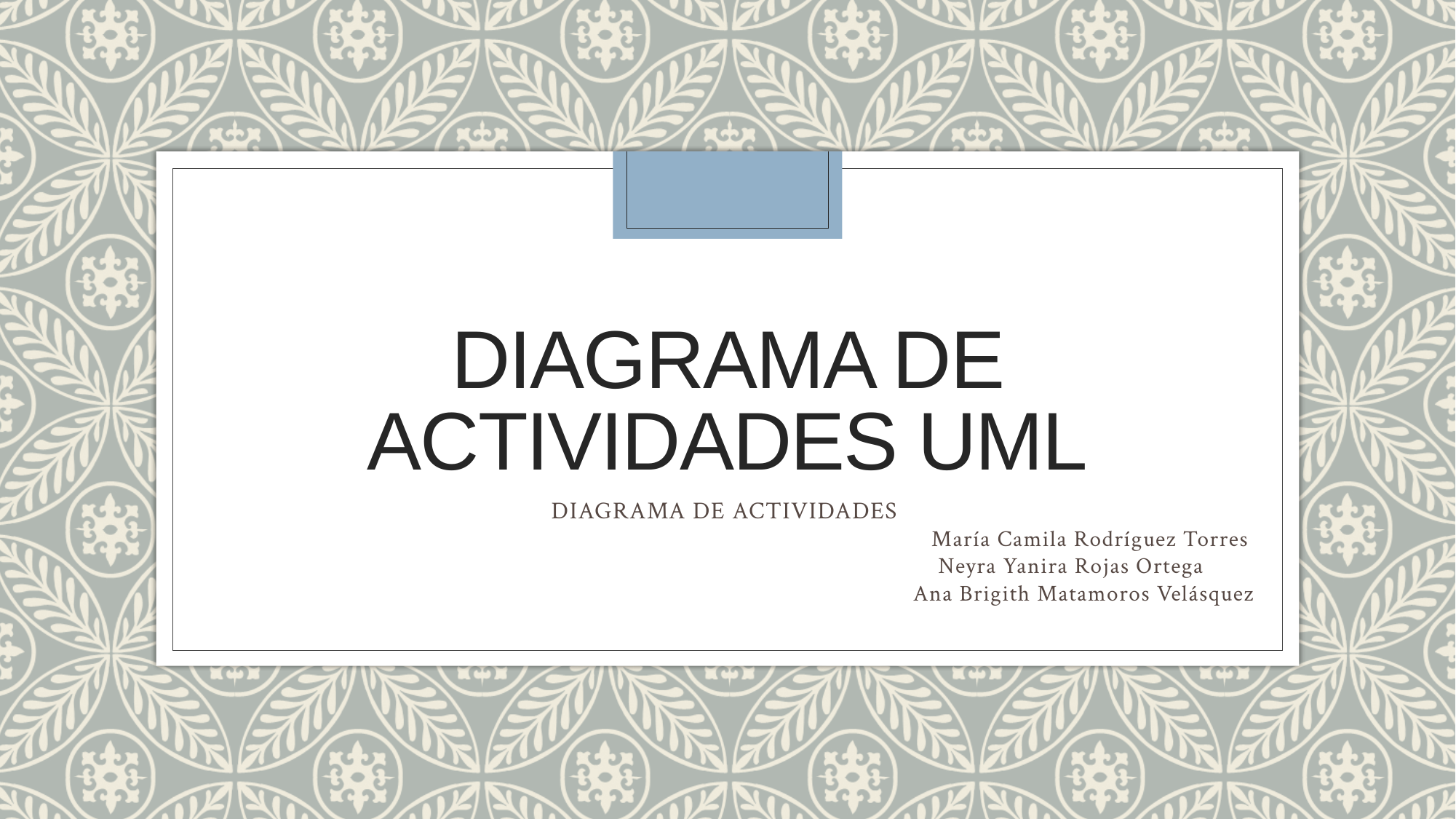

# Diagrama De Actividades UML
DIAGRAMA DE ACTIVIDADES
                                                                                                                   María Camila Rodríguez Torres
                                                                                                              Neyra Yanira Rojas Ortega
                                                                                                                 Ana Brigith Matamoros Velásquez